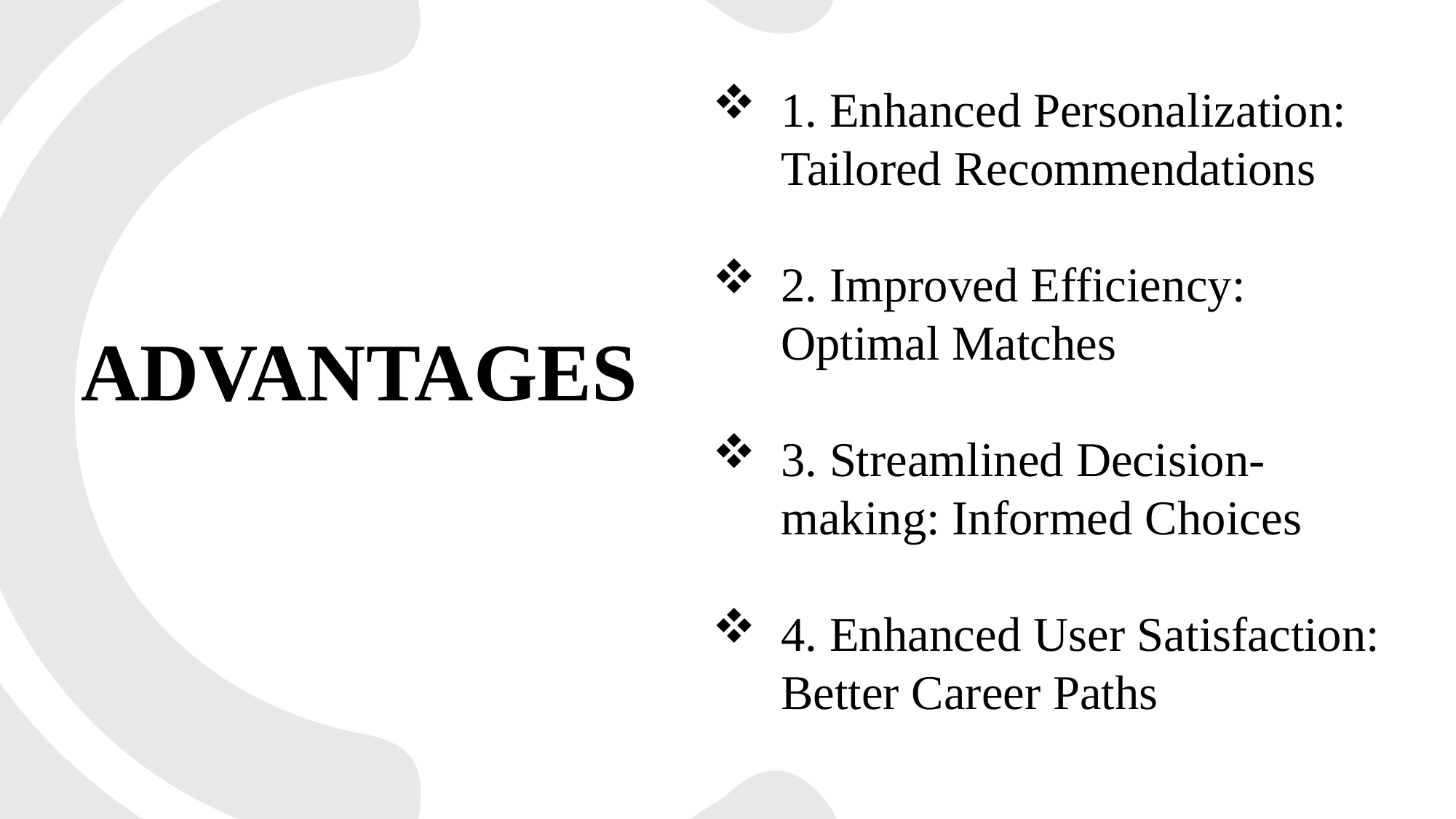

1. Enhanced Personalization: Tailored Recommendations

2. Improved Efficiency: Optimal Matches

3. Streamlined Decision-making: Informed Choices

4. Enhanced User Satisfaction: Better Career Paths

# advantages